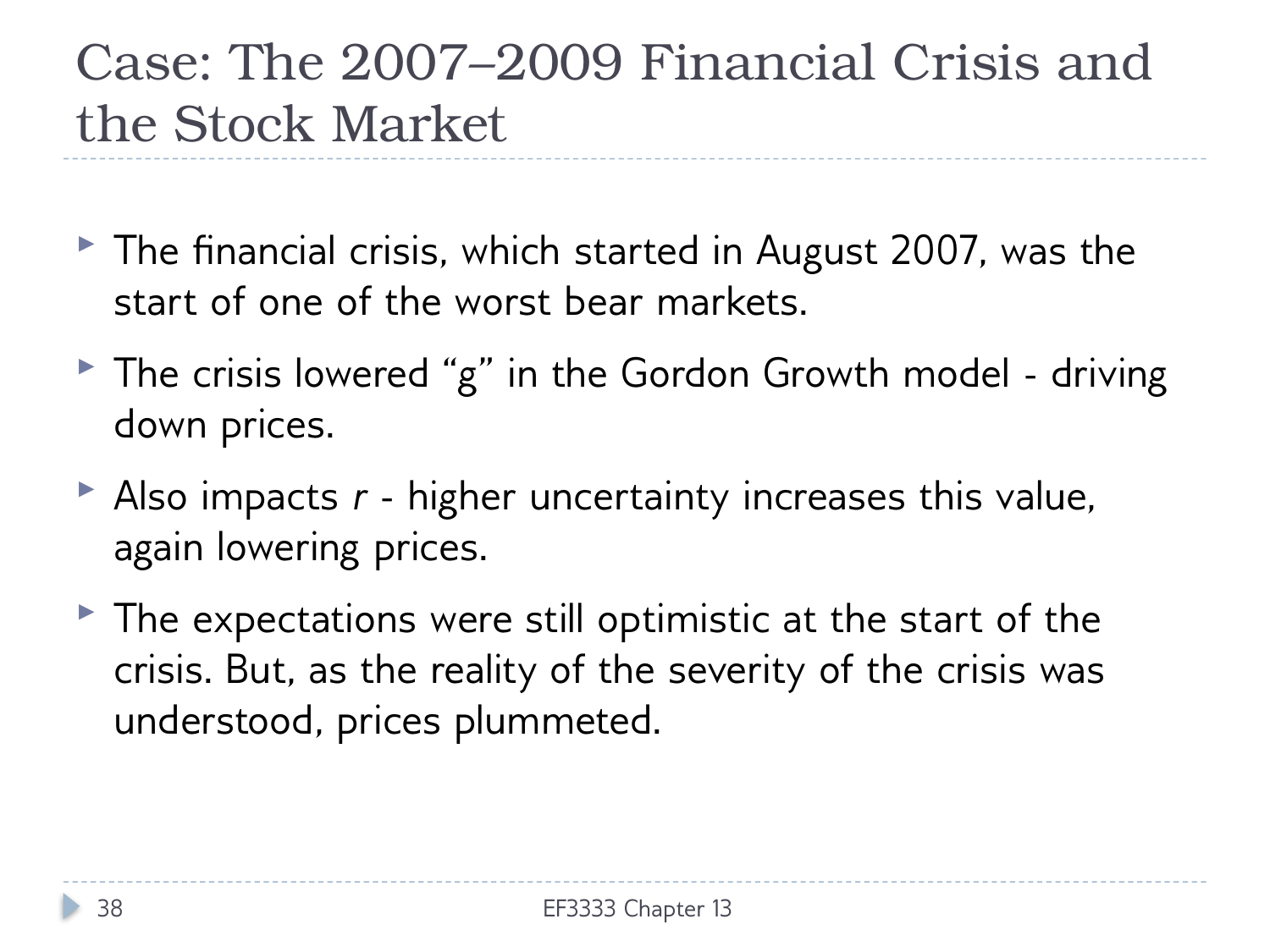

# Case: The 2007–2009 Financial Crisis and the Stock Market
The financial crisis, which started in August 2007, was the start of one of the worst bear markets.
The crisis lowered “g” in the Gordon Growth model - driving down prices.
Also impacts r - higher uncertainty increases this value, again lowering prices.
The expectations were still optimistic at the start of the crisis. But, as the reality of the severity of the crisis was understood, prices plummeted.
38
EF3333 Chapter 13